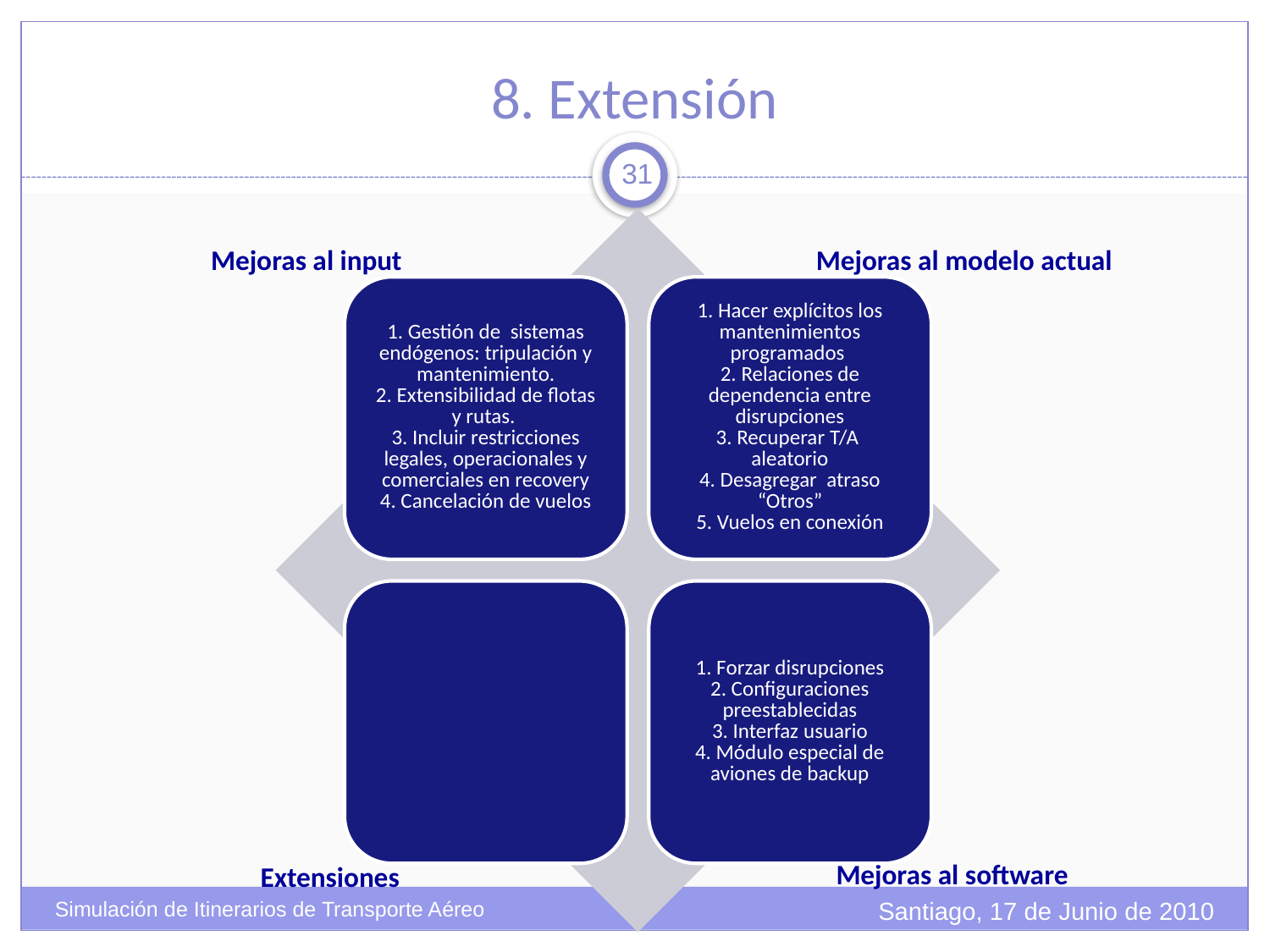

# 8. Extensión
31
1. Gestión de  sistemas endógenos: tripulación y mantenimiento.
2. Extensibilidad de flotas y rutas.
3. Incluir restricciones legales, operacionales y comerciales en recovery
4. Cancelación de vuelos
1. Forzar disrupciones
2. Configuraciones preestablecidas
3. Interfaz usuario
4. Módulo especial de aviones de backup
1. Hacer explícitos los mantenimientos programados
2. Relaciones de dependencia entre disrupciones
3. Recuperar T/A  aleatorio
4. Desagregar  atraso “Otros”
5. Vuelos en conexión

Mejoras al input
Mejoras al modelo actual
Mejoras al software
Extensiones
Santiago, 17 de Junio de 2010
Simulación de Itinerarios de Transporte Aéreo